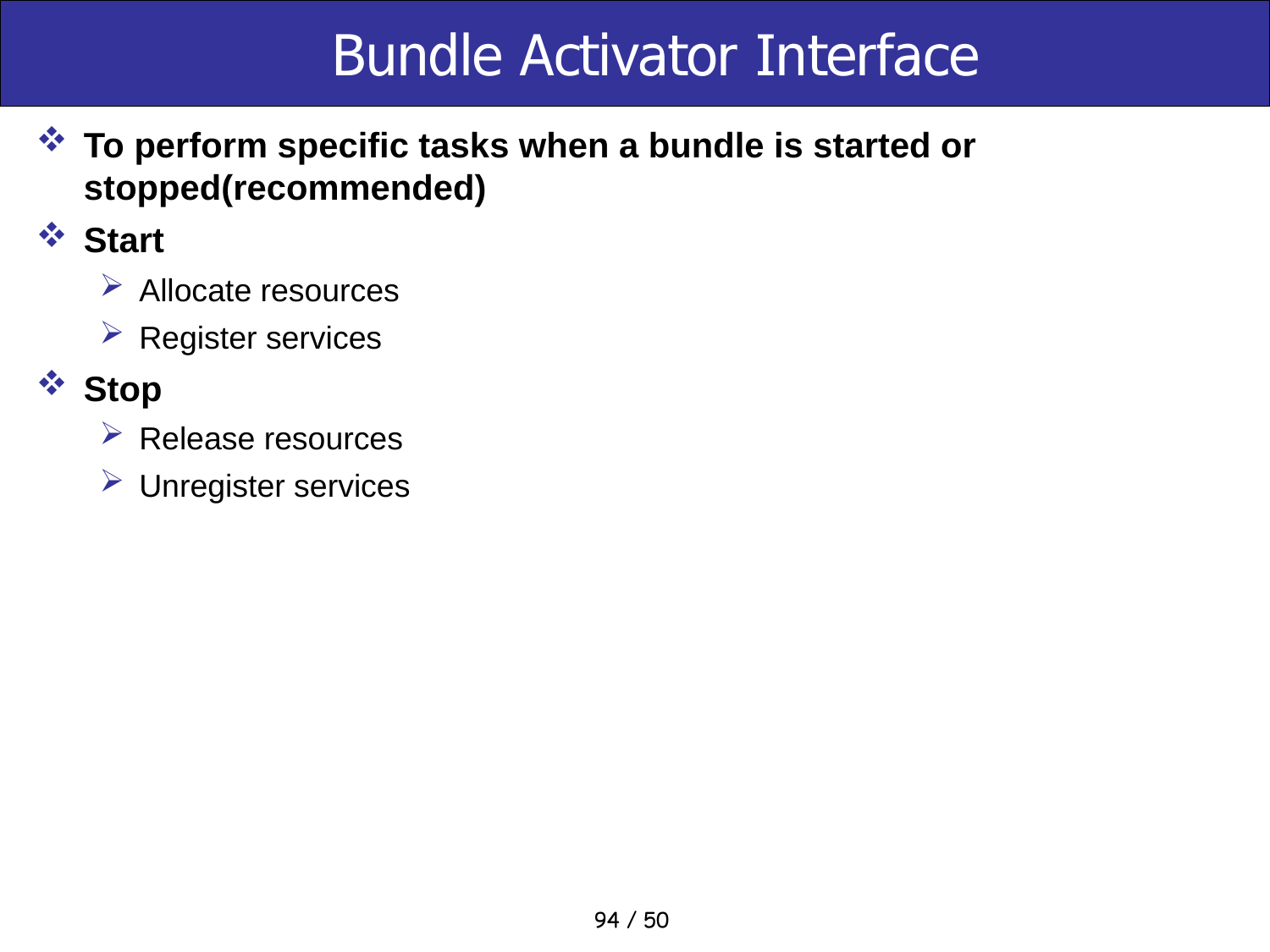

# Bundle Activator Interface
To perform specific tasks when a bundle is started or stopped(recommended)
Start
Allocate resources
Register services
Stop
Release resources
Unregister services

94 / 50